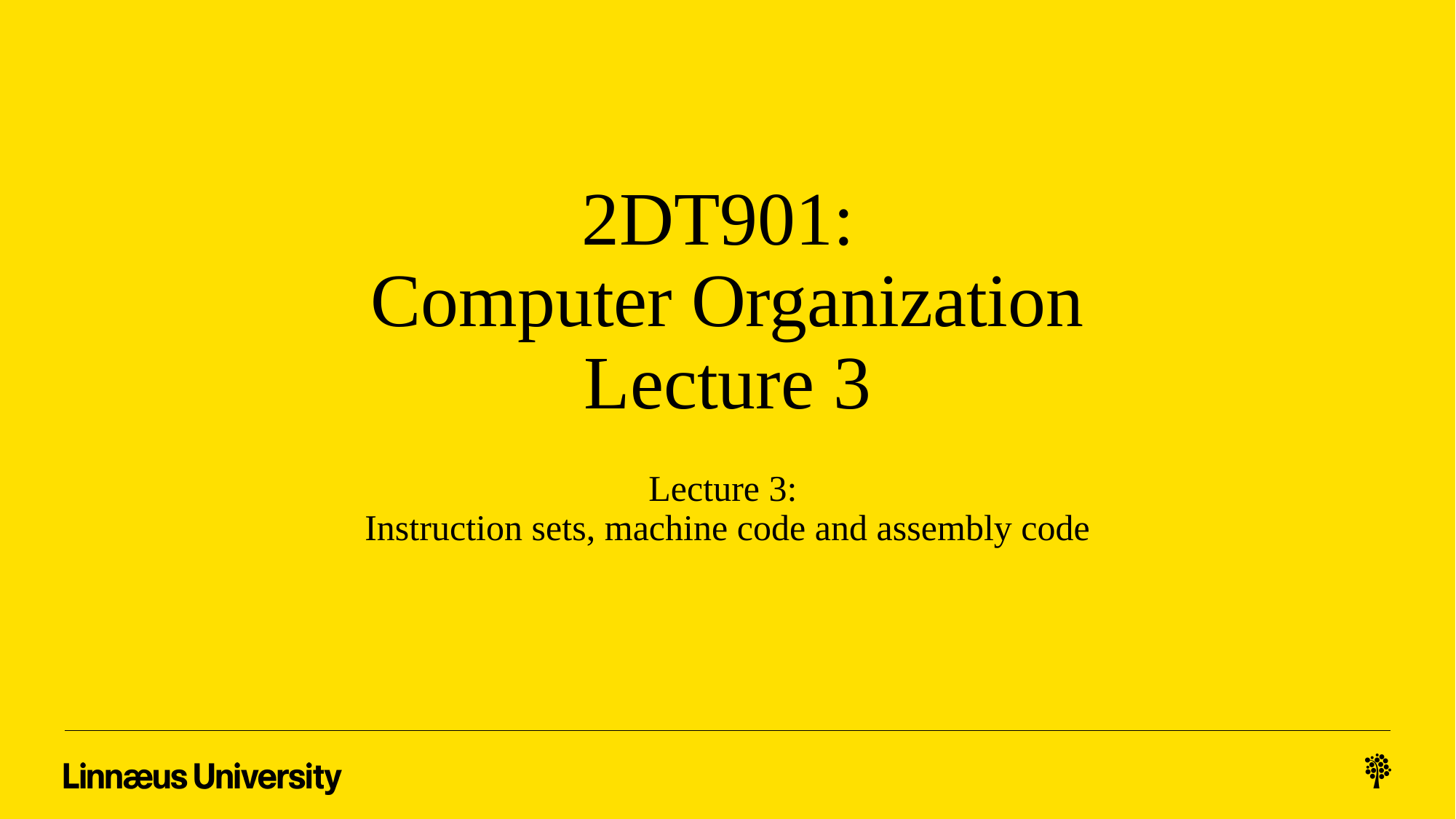

# 2DT901: Computer Organization Lecture 3
Lecture 3:
Instruction sets, machine code and assembly code